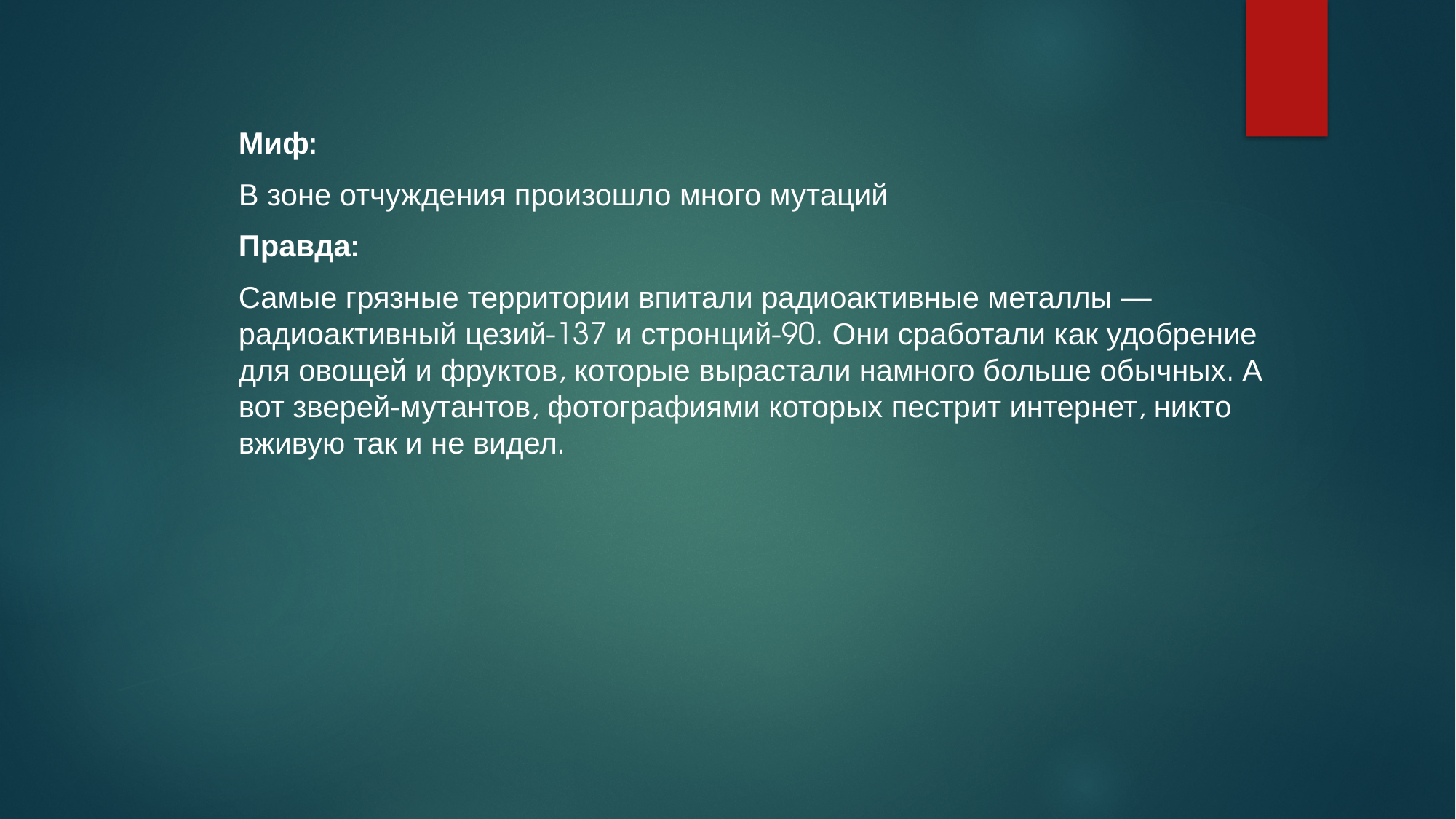

Миф:
В зоне отчуждения произошло много мутаций
Правда:
Самые грязные территории впитали радиоактивные металлы — радиоактивный цезий-137 и стронций-90. Они сработали как удобрение для овощей и фруктов, которые вырастали намного больше обычных. А вот зверей-мутантов, фотографиями которых пестрит интернет, никто вживую так и не видел.